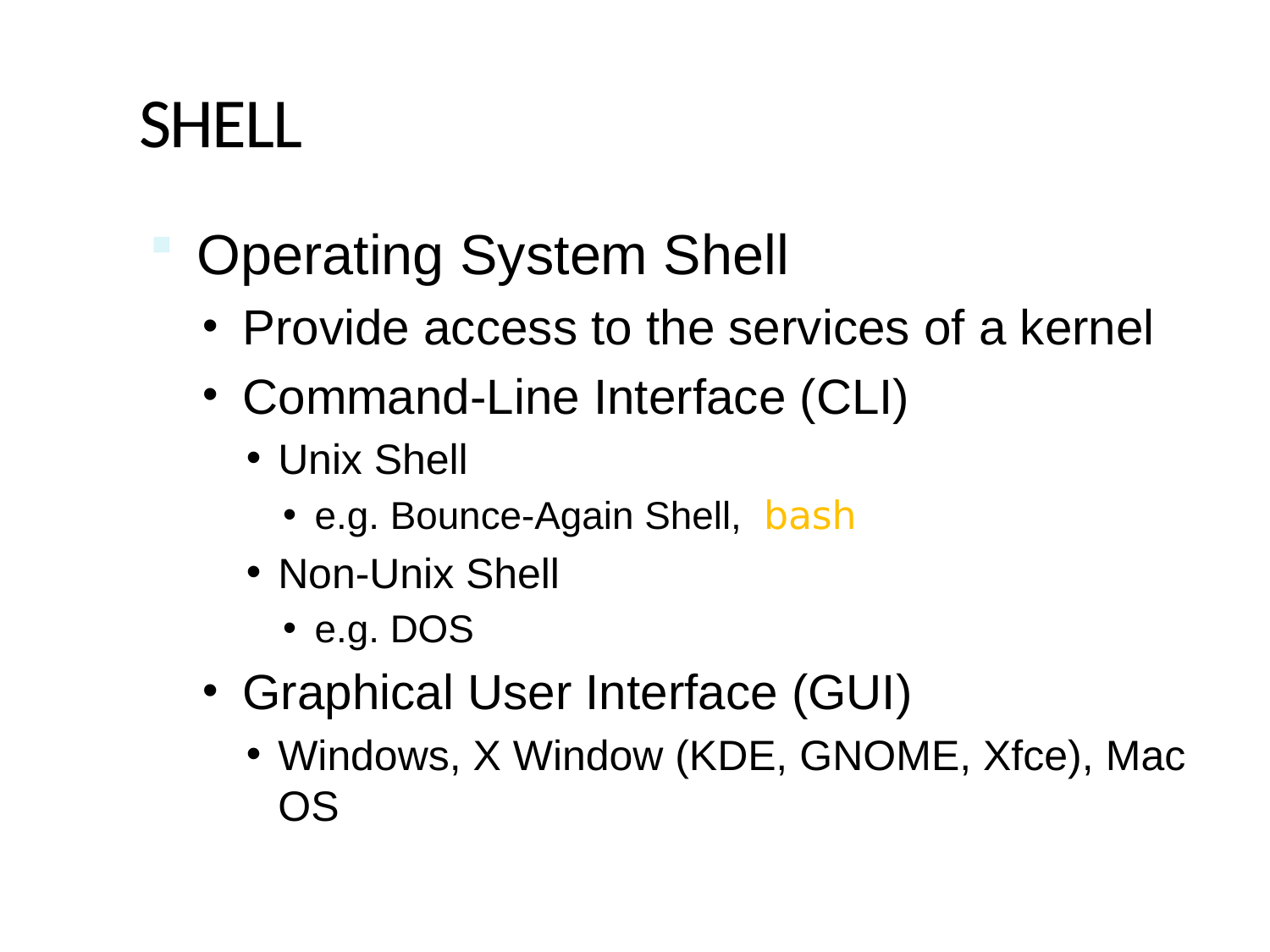

# SHELL
Operating System Shell
Provide access to the services of a kernel
Command-Line Interface (CLI)
Unix Shell
e.g. Bounce-Again Shell,  bash
Non-Unix Shell
e.g. DOS
Graphical User Interface (GUI)
Windows, X Window (KDE, GNOME, Xfce), Mac OS